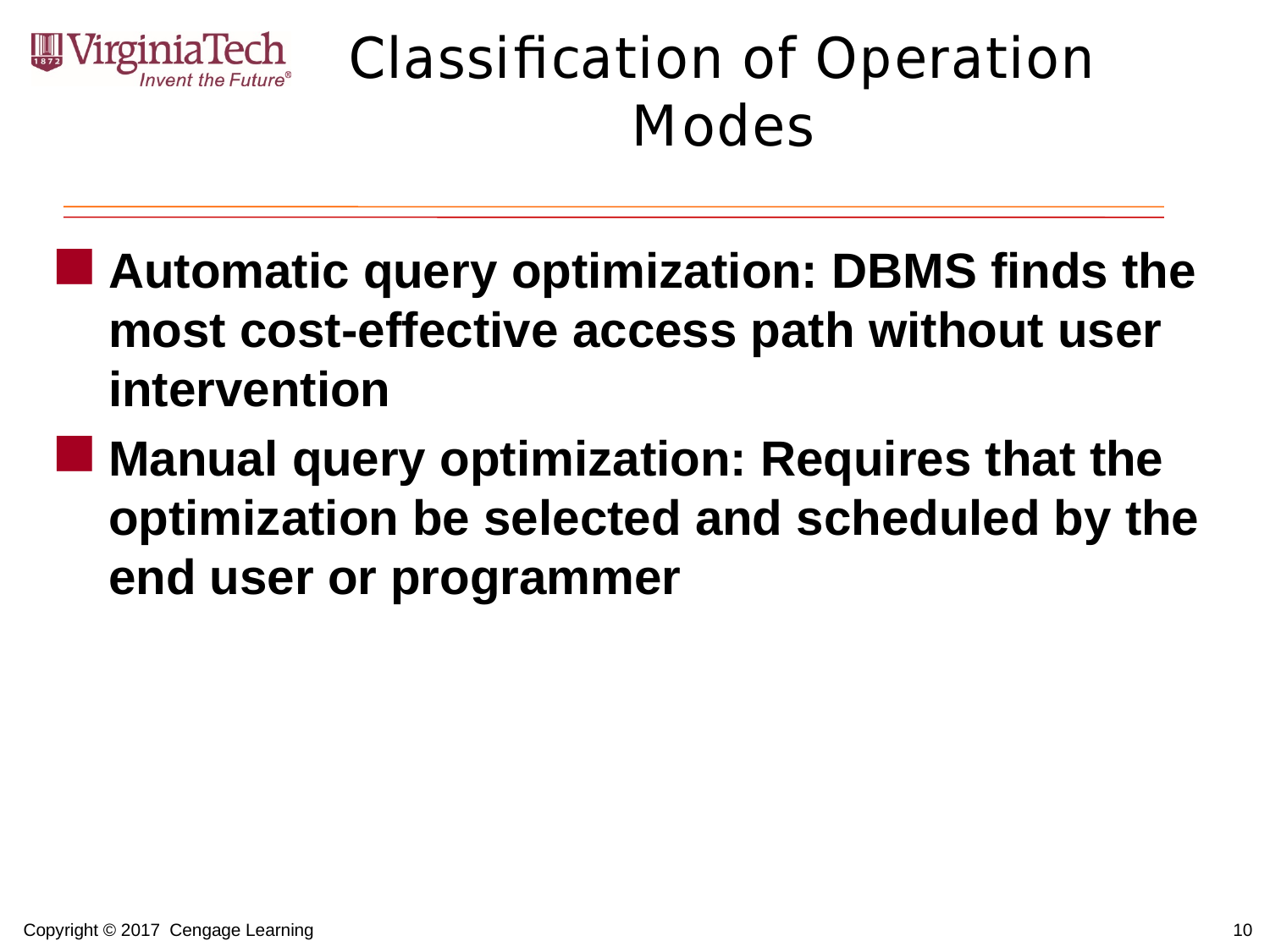

# Classification of Operation Modes
Automatic query optimization: DBMS finds the most cost-effective access path without user intervention
Manual query optimization: Requires that the optimization be selected and scheduled by the end user or programmer
10
Copyright © 2017  Cengage Learning